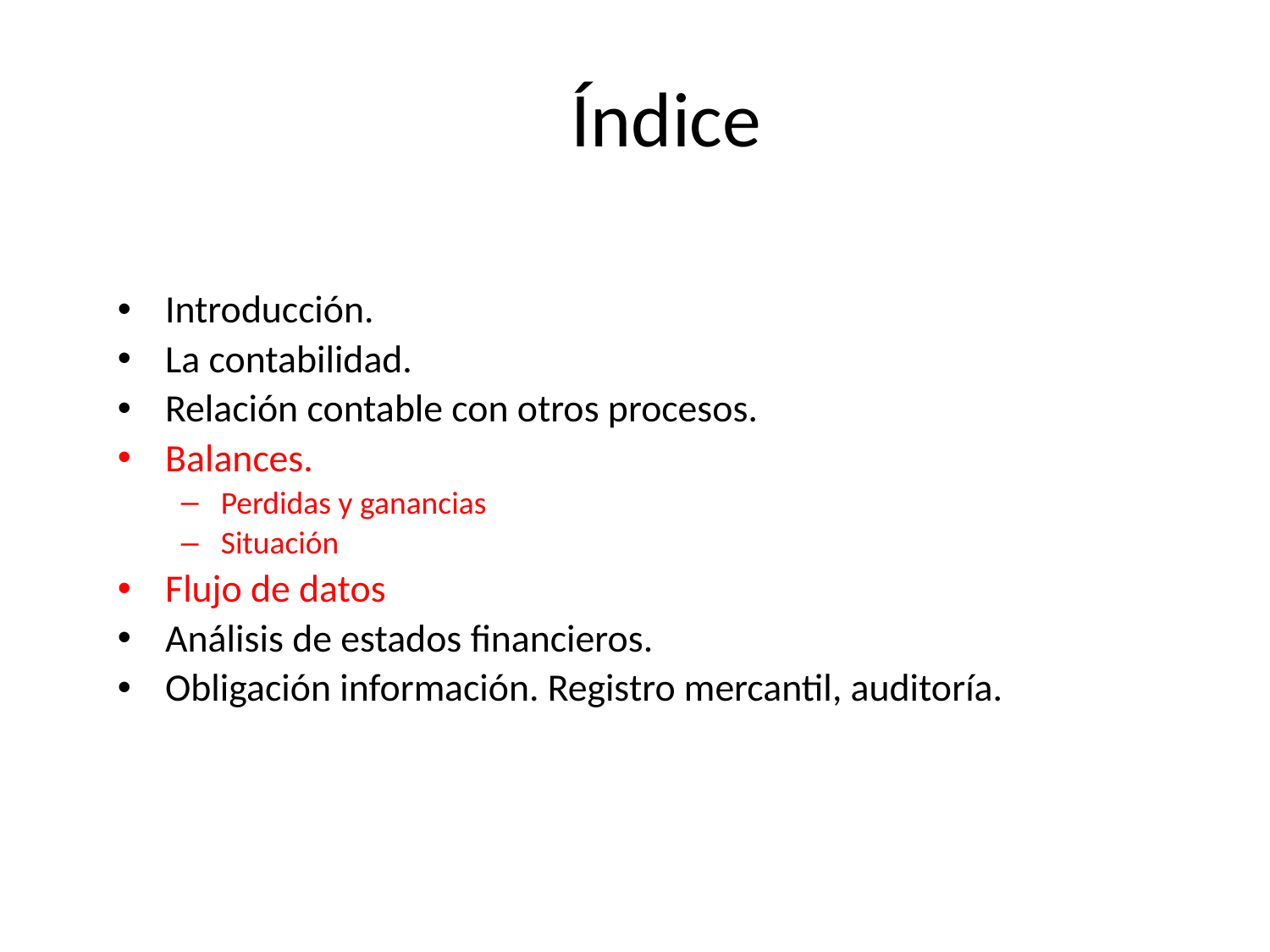

# Índice

Introducción.
La contabilidad.
Relación contable con otros procesos.
Balances.
Perdidas y ganancias
Situación
Flujo de datos
Análisis de estados financieros.
Obligación información. Registro mercantil, auditoría.